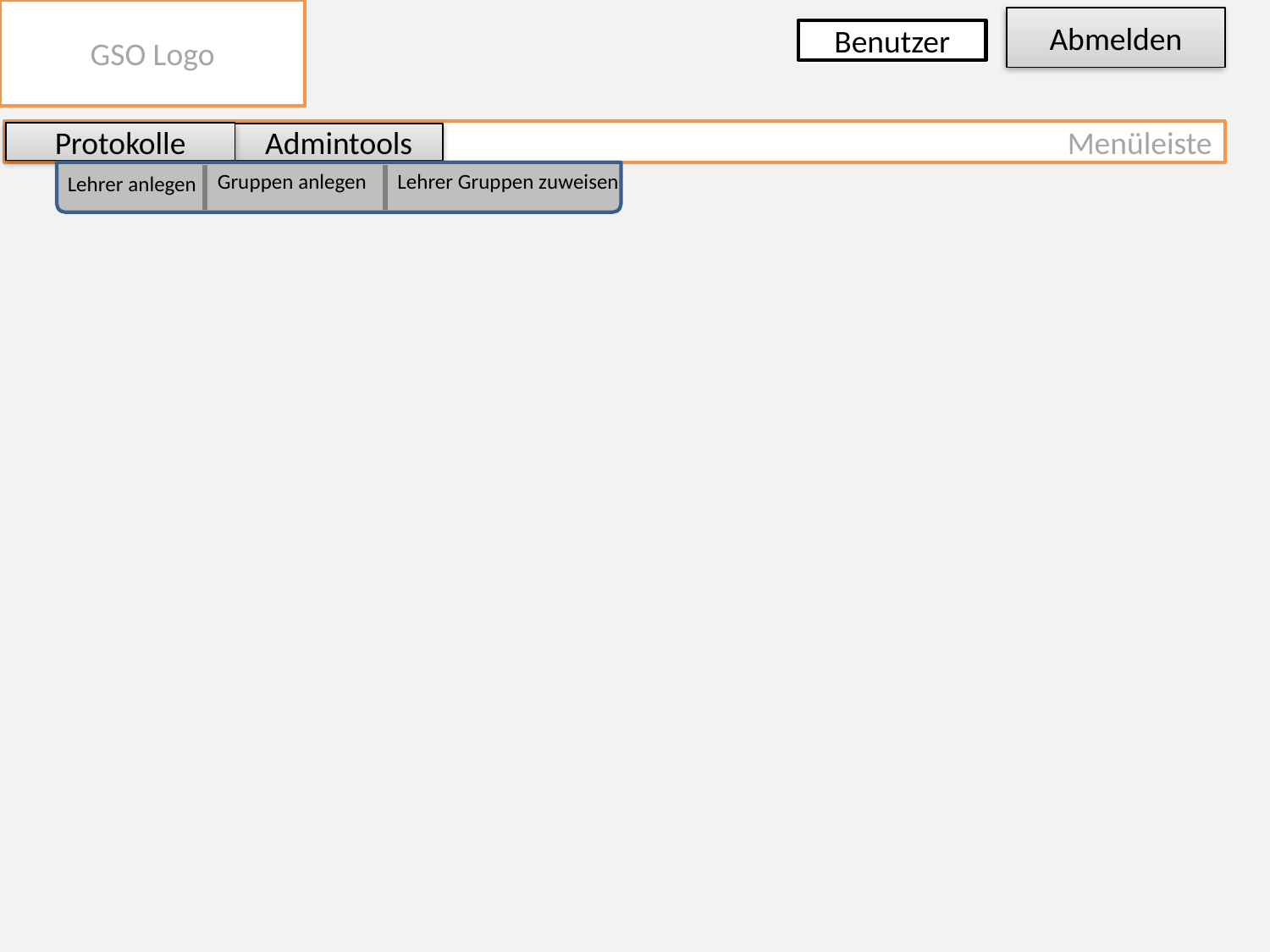

GSO Logo
Abmelden
Benutzer
Menüleiste
Protokolle
Admintools
Gruppen anlegen
Lehrer Gruppen zuweisen

Lehrer anlegen